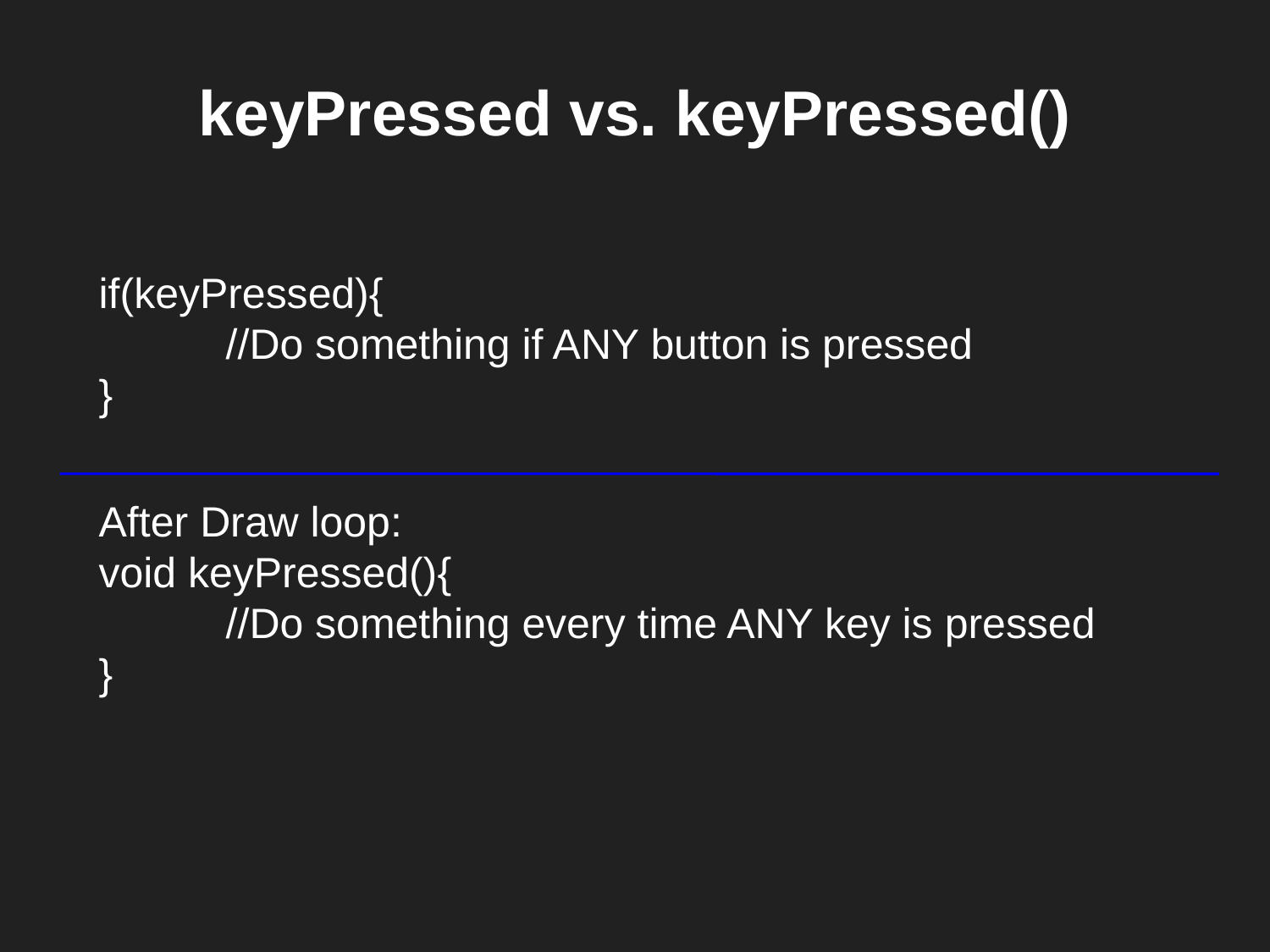

keyPressed vs. keyPressed()
if(keyPressed){
	//Do something if ANY button is pressed
}

After Draw loop:
void keyPressed(){
	//Do something every time ANY key is pressed
}